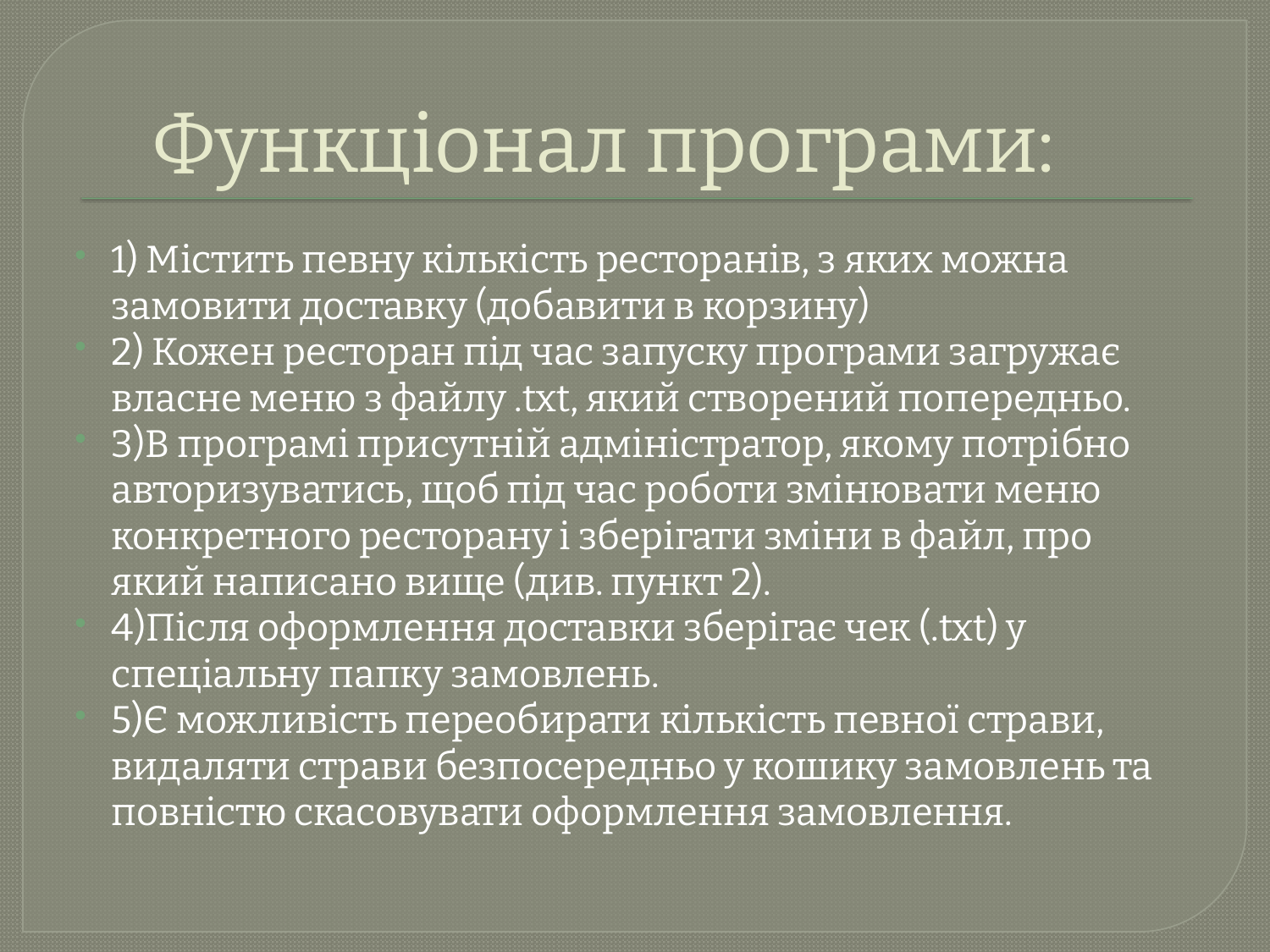

# Функціонал програми:
1) Містить певну кількість ресторанів, з яких можна замовити доставку (добавити в корзину)
2) Кожен ресторан під час запуску програми загружає власне меню з файлу .txt, який створений попередньо.
3)В програмі присутній адміністратор, якому потрібно авторизуватись, щоб під час роботи змінювати меню конкретного ресторану і зберігати зміни в файл, про який написано вище (див. пункт 2).
4)Після оформлення доставки зберігає чек (.txt) у спеціальну папку замовлень.
5)Є можливість переобирати кількість певної страви, видаляти страви безпосередньо у кошику замовлень та повністю скасовувати оформлення замовлення.